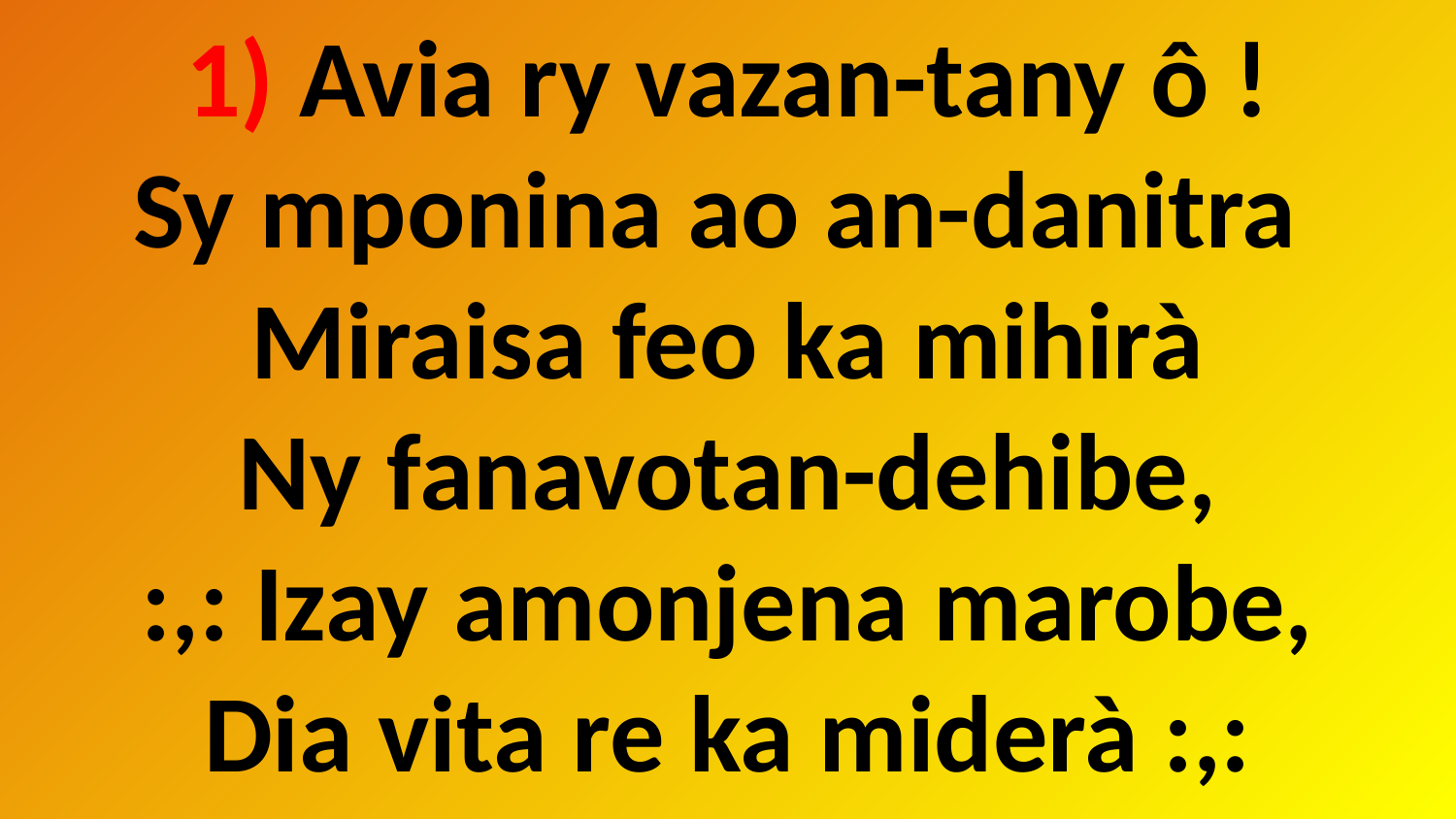

# 1) Avia ry vazan-tany ô ! Sy mponina ao an-danitra Miraisa feo ka mihirà Ny fanavotan-dehibe, :,: Izay amonjena marobe, Dia vita re ka miderà :,: